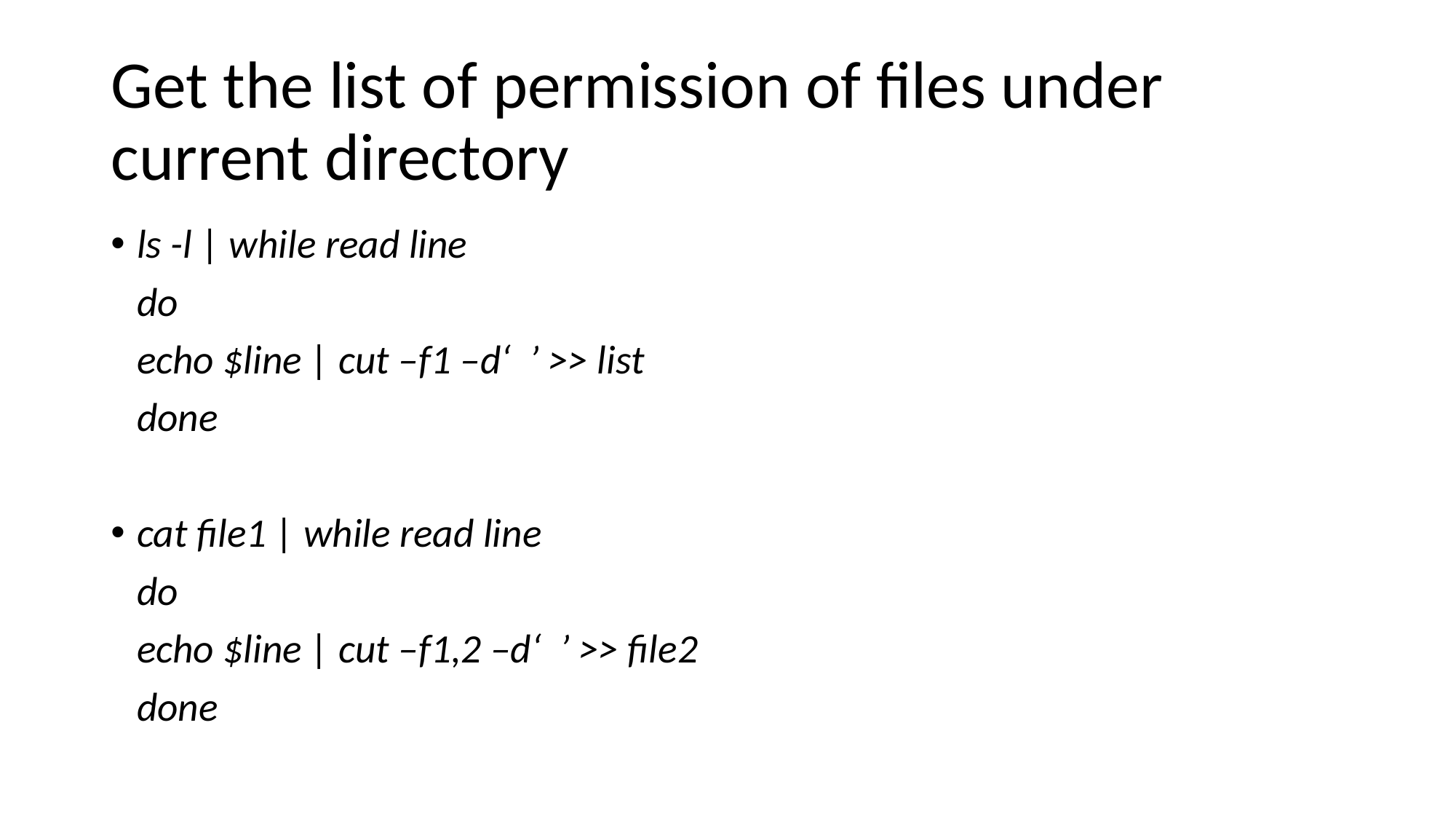

# Get the list of permission of files under current directory
ls -l | while read line
	do
		echo $line | cut –f1 –d‘  ’ >> list
	done

cat file1 | while read line
	do
		echo $line | cut –f1,2 –d‘  ’ >> file2
	done